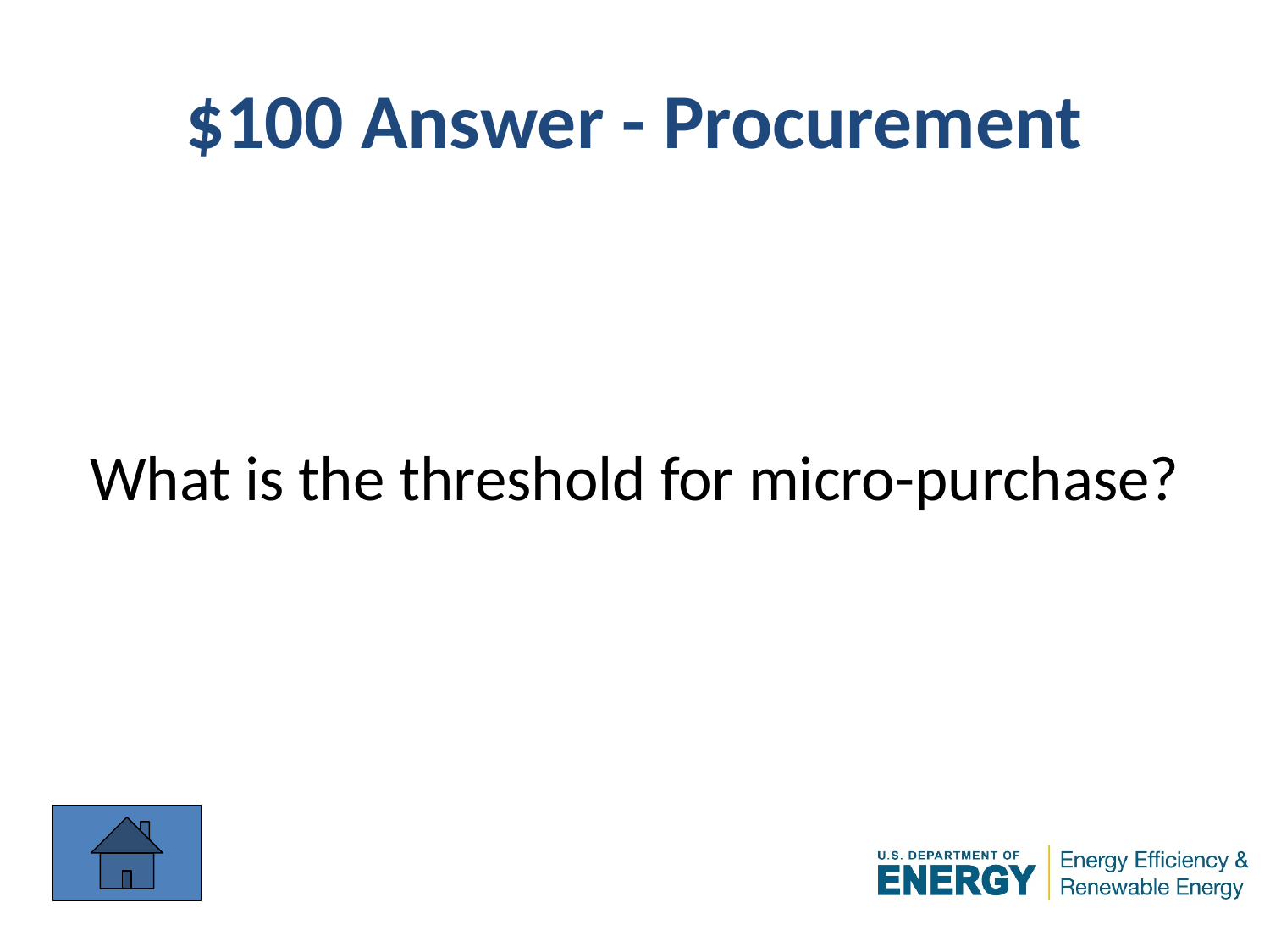

# $100 Answer - Procurement
What is the threshold for micro-purchase?